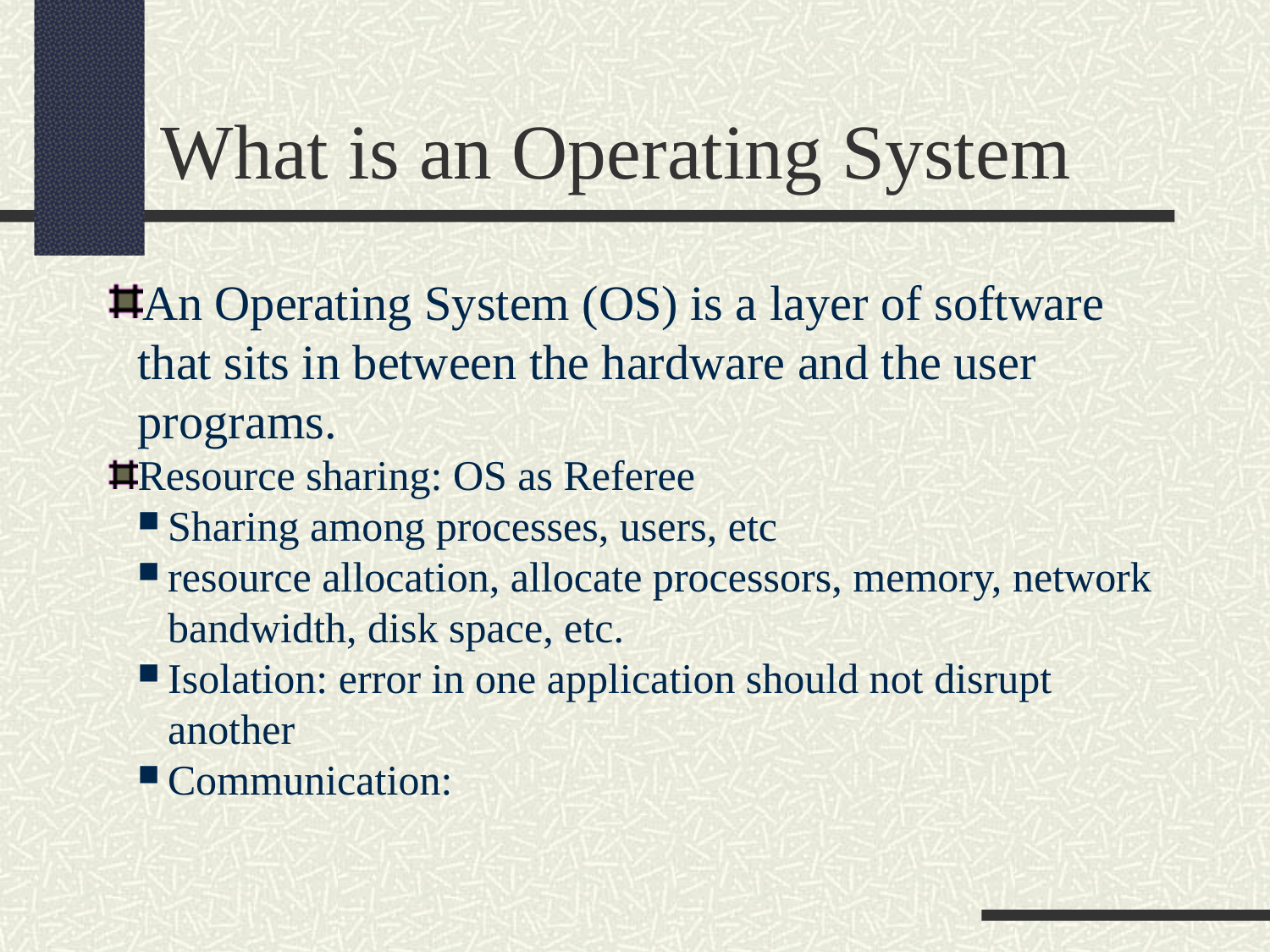

What is an Operating System
An Operating System (OS) is a layer of software that sits in between the hardware and the user programs.
Resource sharing: OS as Referee
Sharing among processes, users, etc
resource allocation, allocate processors, memory, network bandwidth, disk space, etc.
Isolation: error in one application should not disrupt another
Communication: